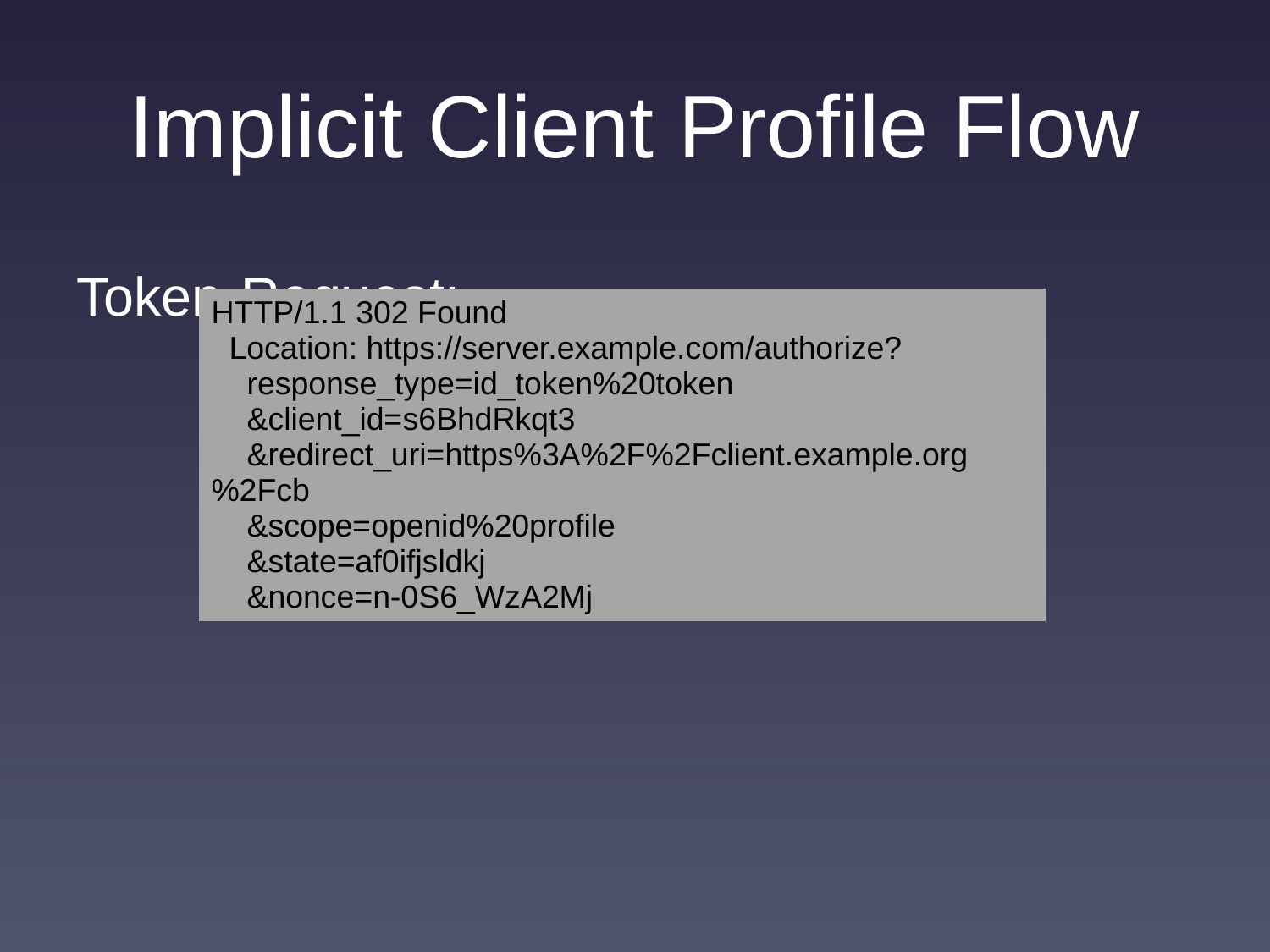

# Implicit Client Profile Flow
Token-Request:

| HTTP/1.1 302 Found Location: https://server.example.com/authorize? response\_type=id\_token%20token &client\_id=s6BhdRkqt3 &redirect\_uri=https%3A%2F%2Fclient.example.org%2Fcb &scope=openid%20profile &state=af0ifjsldkj &nonce=n-0S6\_WzA2Mj |
| --- |